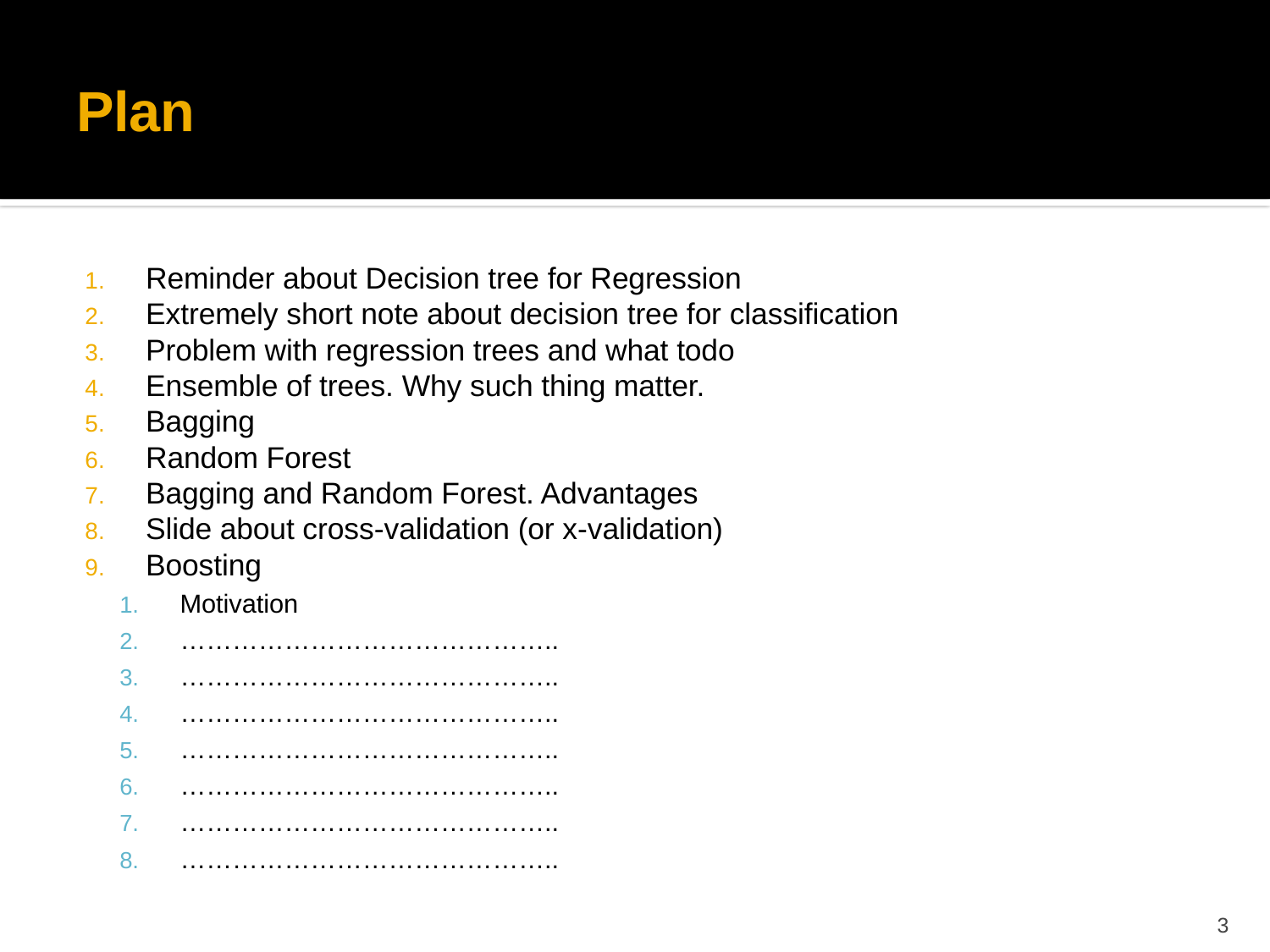

# Plan
Reminder about Decision tree for Regression
Extremely short note about decision tree for classification
Problem with regression trees and what todo
Ensemble of trees. Why such thing matter.
Bagging
Random Forest
Bagging and Random Forest. Advantages
Slide about cross-validation (or x-validation)
Boosting
Motivation
……………………………………..
……………………………………..
……………………………………..
……………………………………..
……………………………………..
……………………………………..
……………………………………..

3